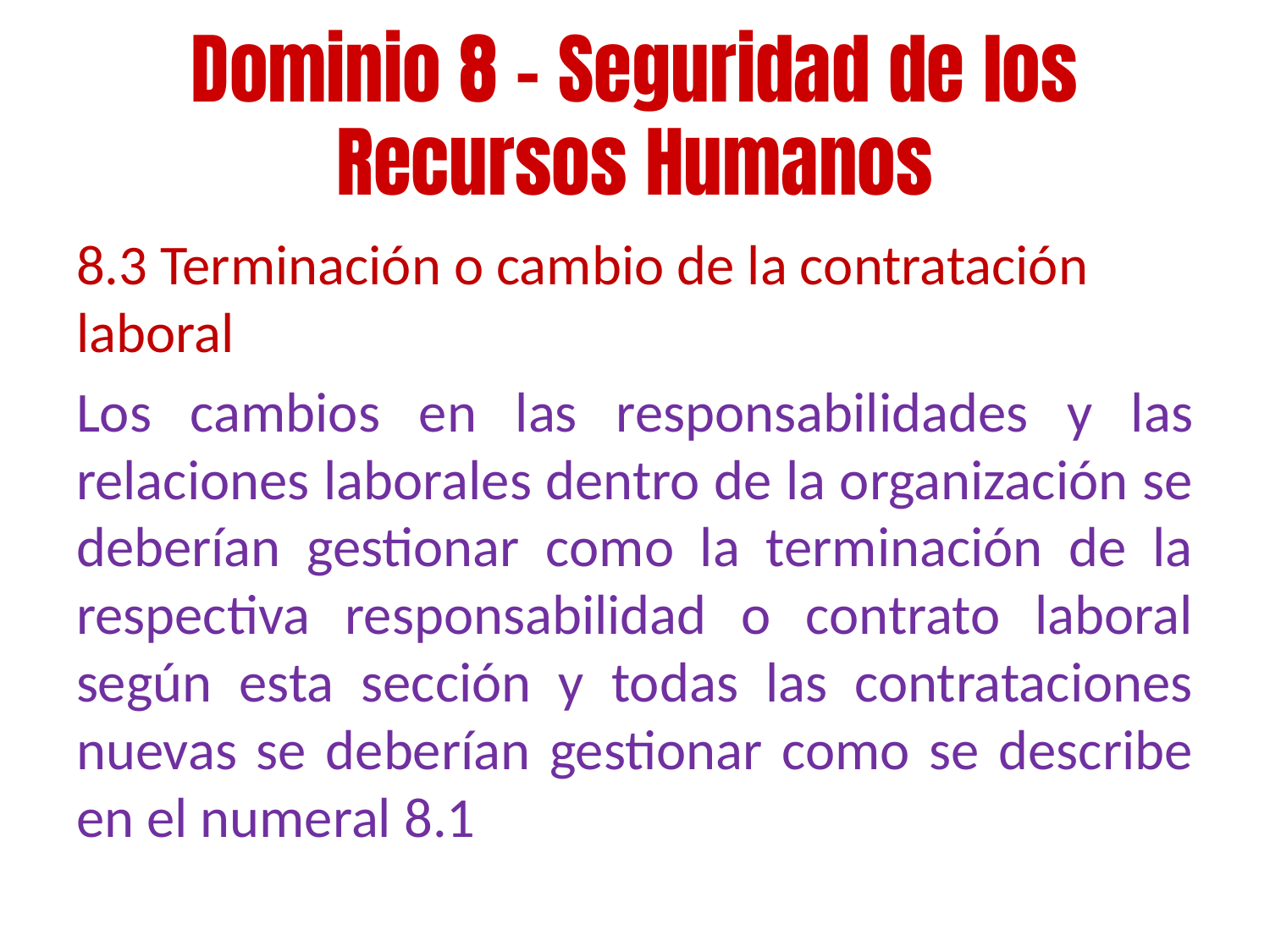

# Dominio 8 - Seguridad de los Recursos Humanos
8.3 Terminación o cambio de la contratación laboral
Los cambios en las responsabilidades y las relaciones laborales dentro de la organización se deberían gestionar como la terminación de la respectiva responsabilidad o contrato laboral según esta sección y todas las contrataciones nuevas se deberían gestionar como se describe en el numeral 8.1